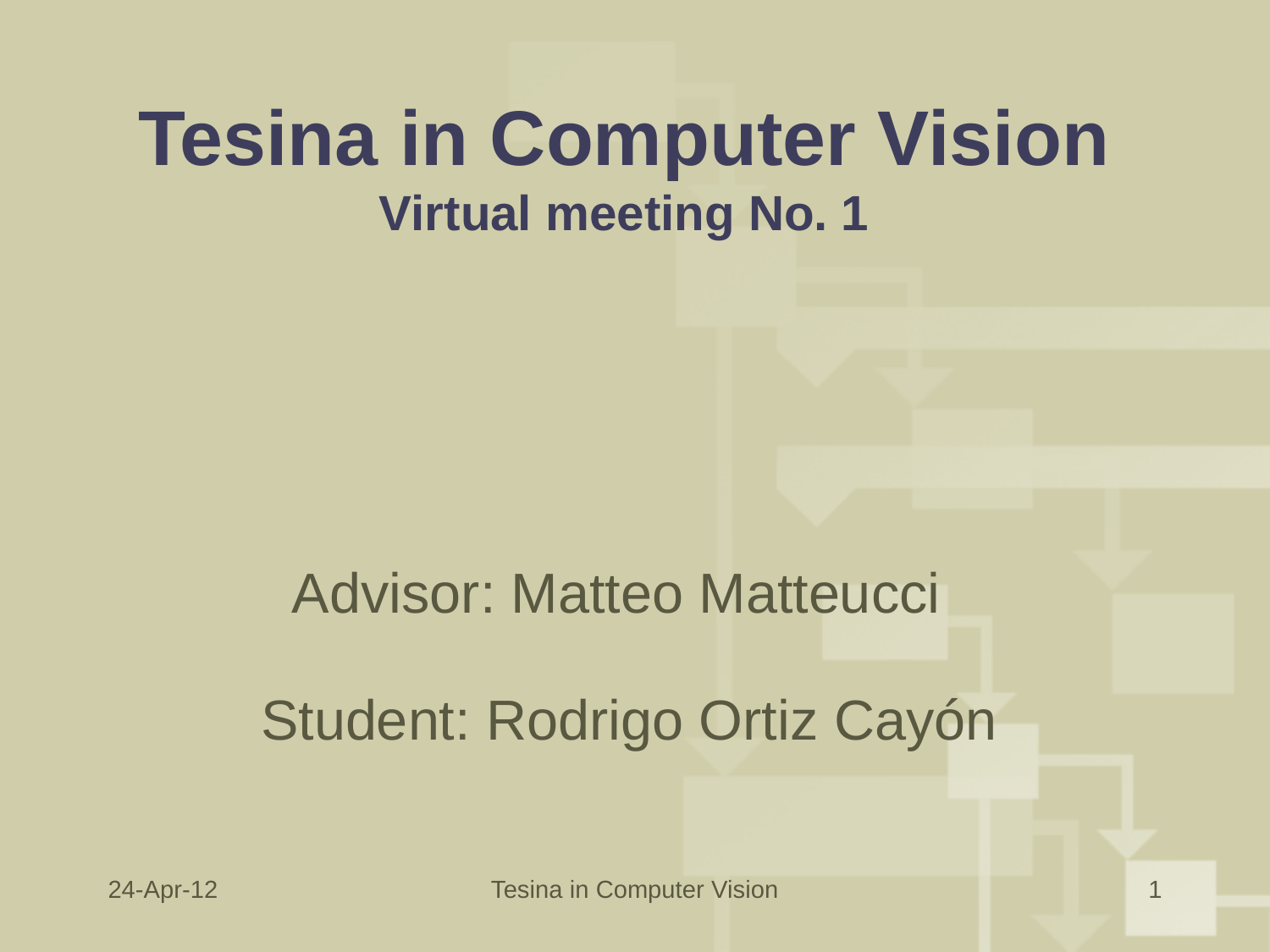

# Tesina in Computer Vision Virtual meeting No. 1
Advisor: Matteo Matteucci
Student: Rodrigo Ortiz Cayón
24-Apr-12
Tesina in Computer Vision
1